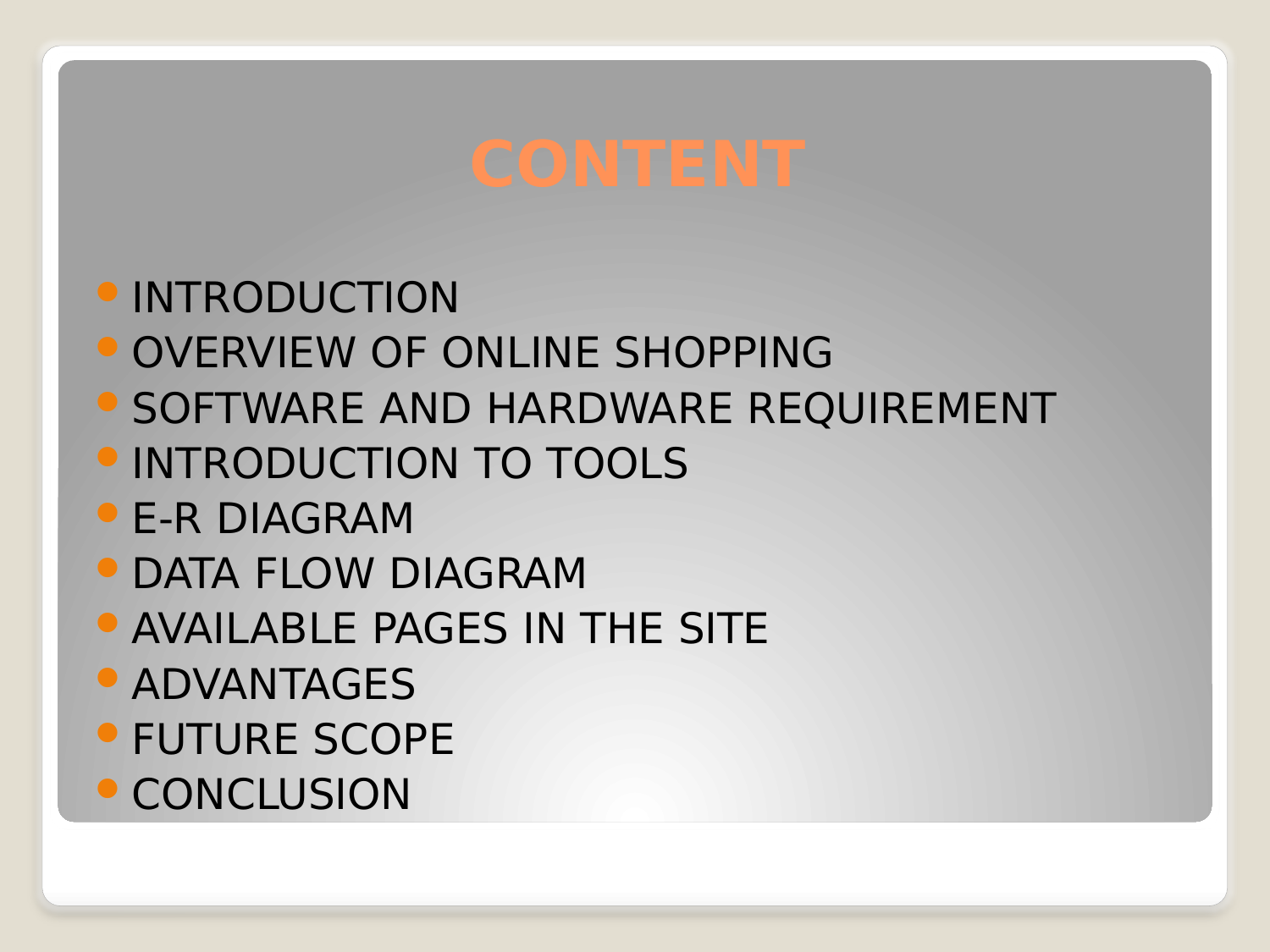

# CONTENT
INTRODUCTION
OVERVIEW OF ONLINE SHOPPING
SOFTWARE AND HARDWARE REQUIREMENT
INTRODUCTION TO TOOLS
E-R DIAGRAM
DATA FLOW DIAGRAM
AVAILABLE PAGES IN THE SITE
ADVANTAGES
FUTURE SCOPE
CONCLUSION